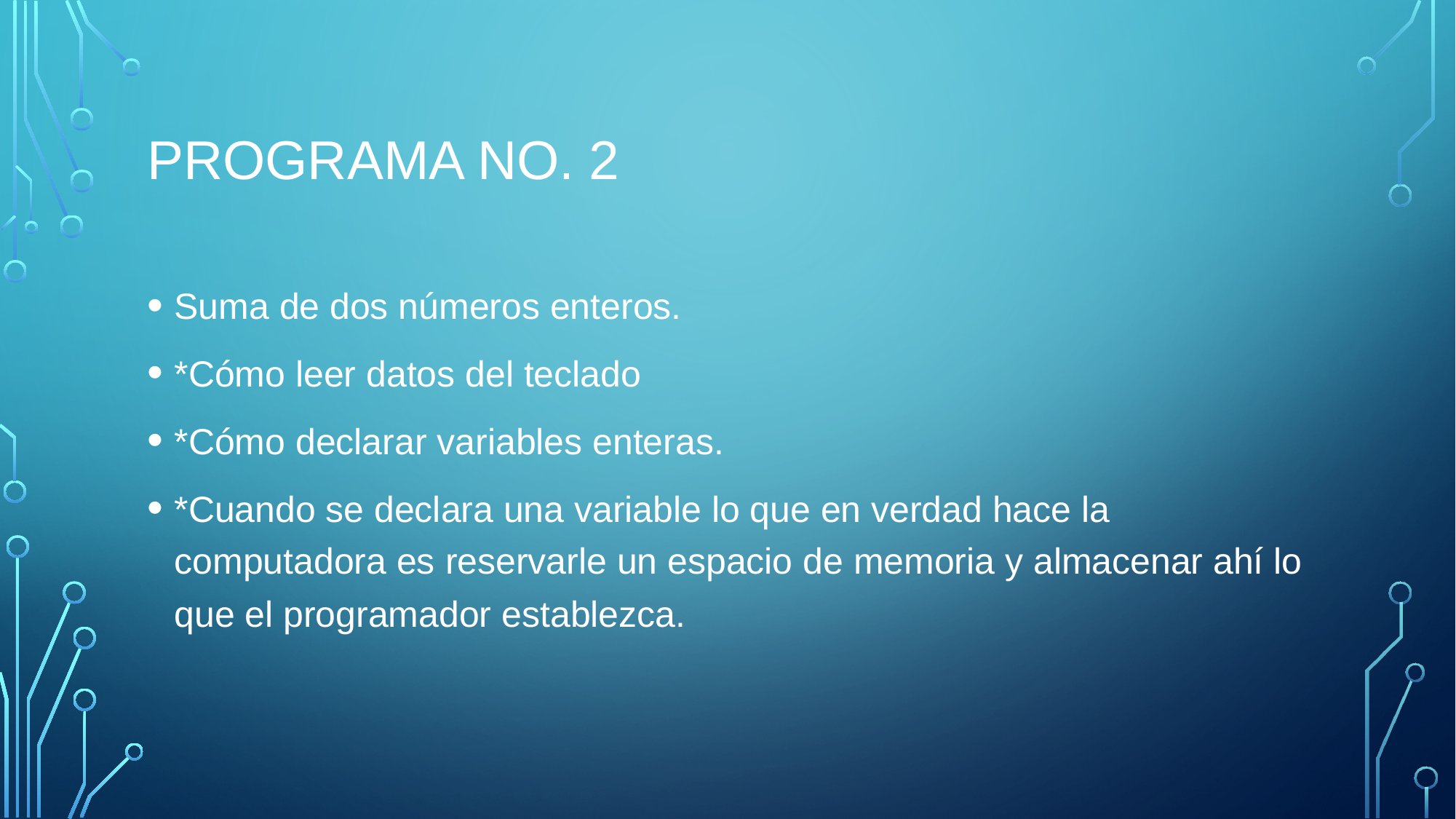

# Programa No. 2
Suma de dos números enteros.
*Cómo leer datos del teclado
*Cómo declarar variables enteras.
*Cuando se declara una variable lo que en verdad hace la computadora es reservarle un espacio de memoria y almacenar ahí lo que el programador establezca.